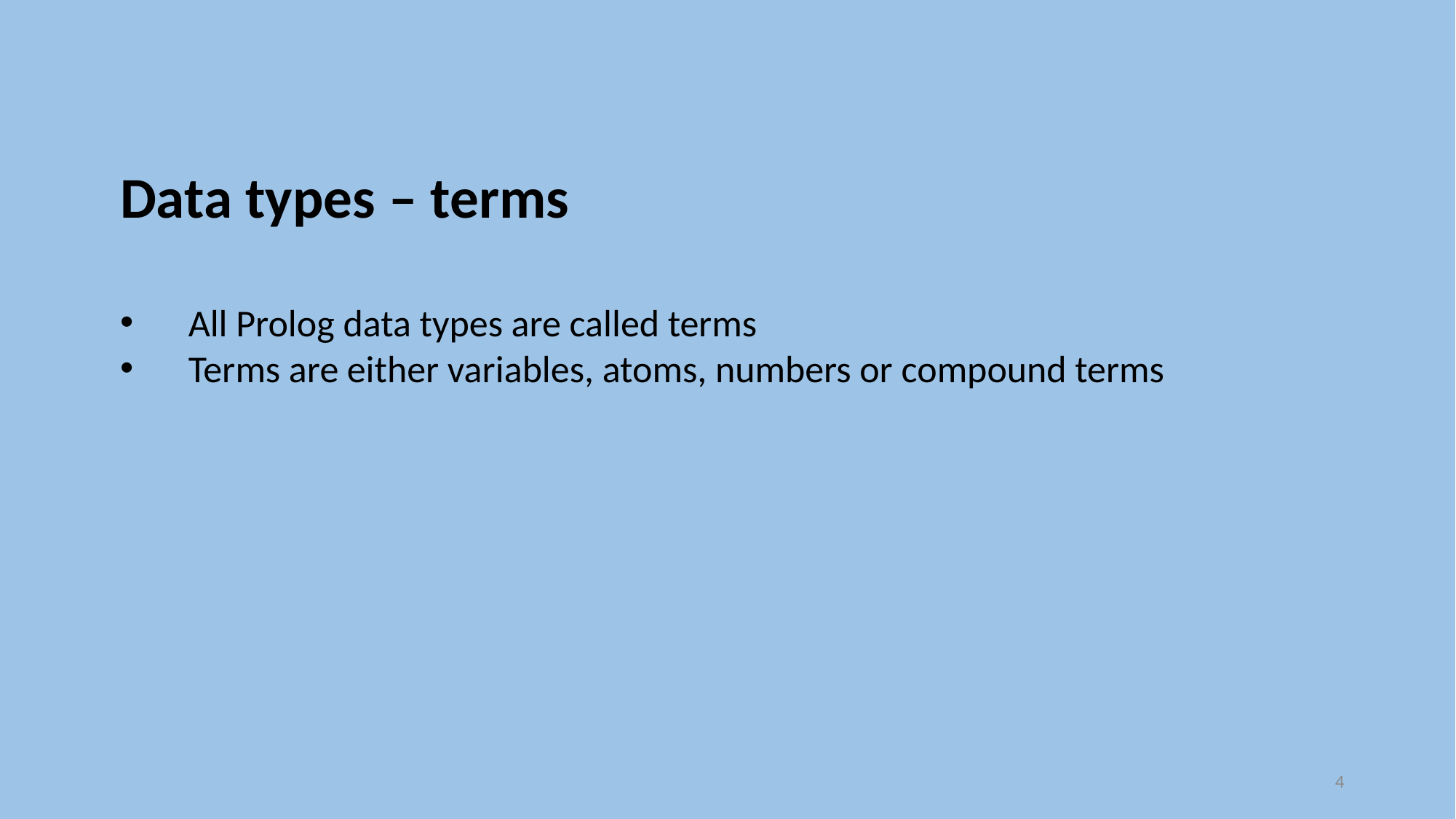

Data types – terms

All Prolog data types are called terms
Terms are either variables, atoms, numbers or compound terms
4